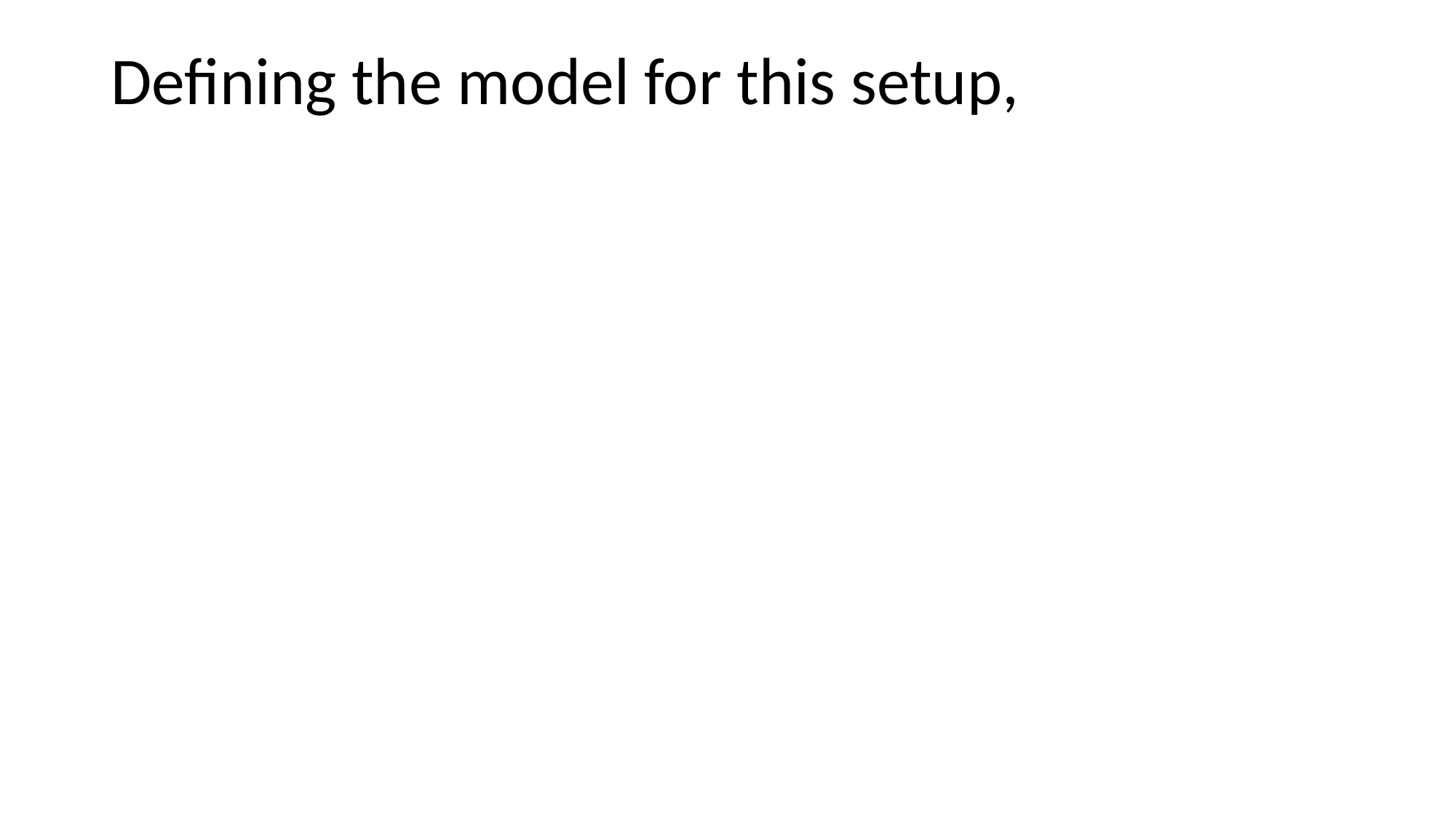

# Defining the model for this setup,